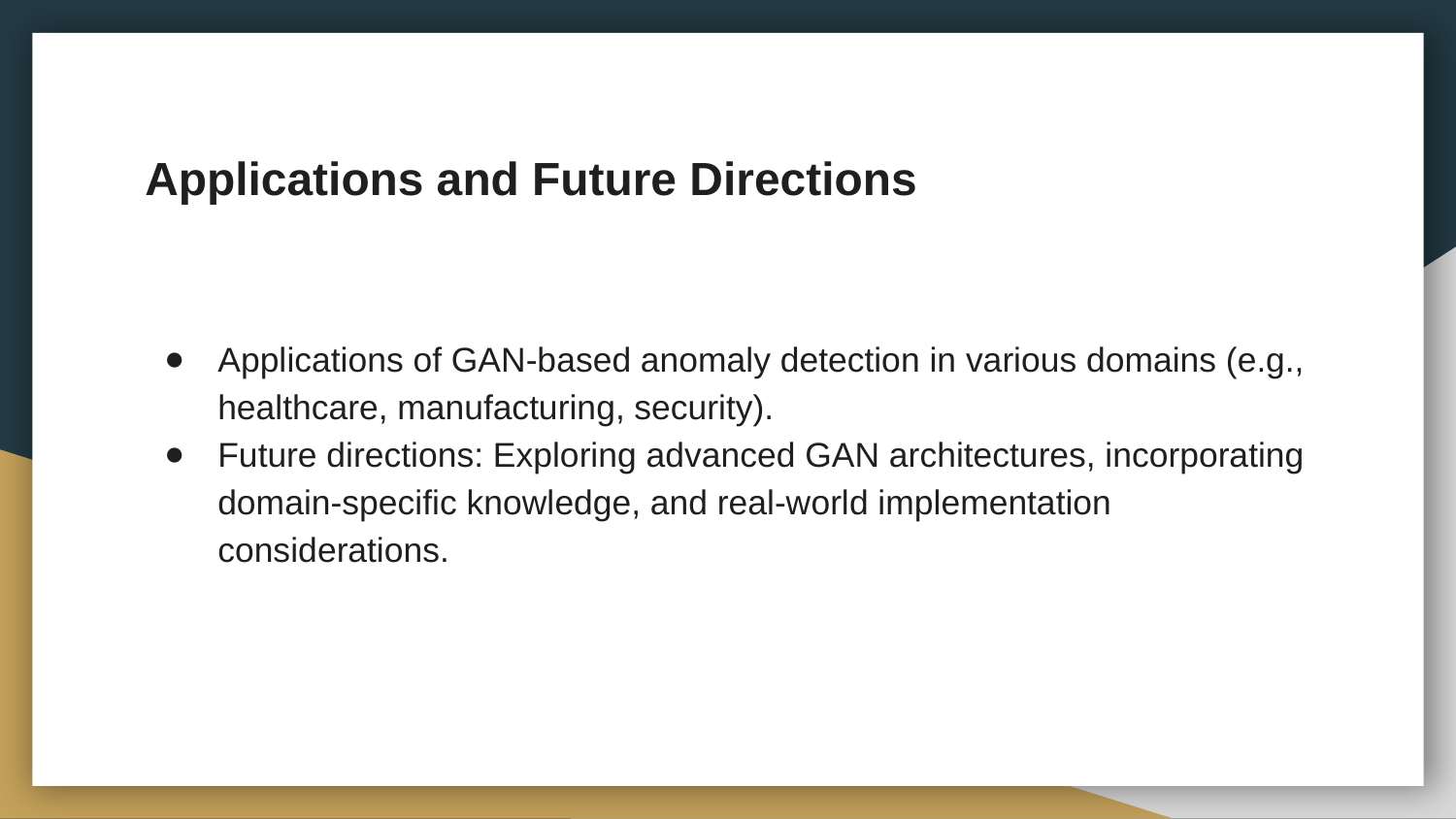

# Applications and Future Directions
Applications of GAN-based anomaly detection in various domains (e.g., healthcare, manufacturing, security).
Future directions: Exploring advanced GAN architectures, incorporating domain-specific knowledge, and real-world implementation considerations.